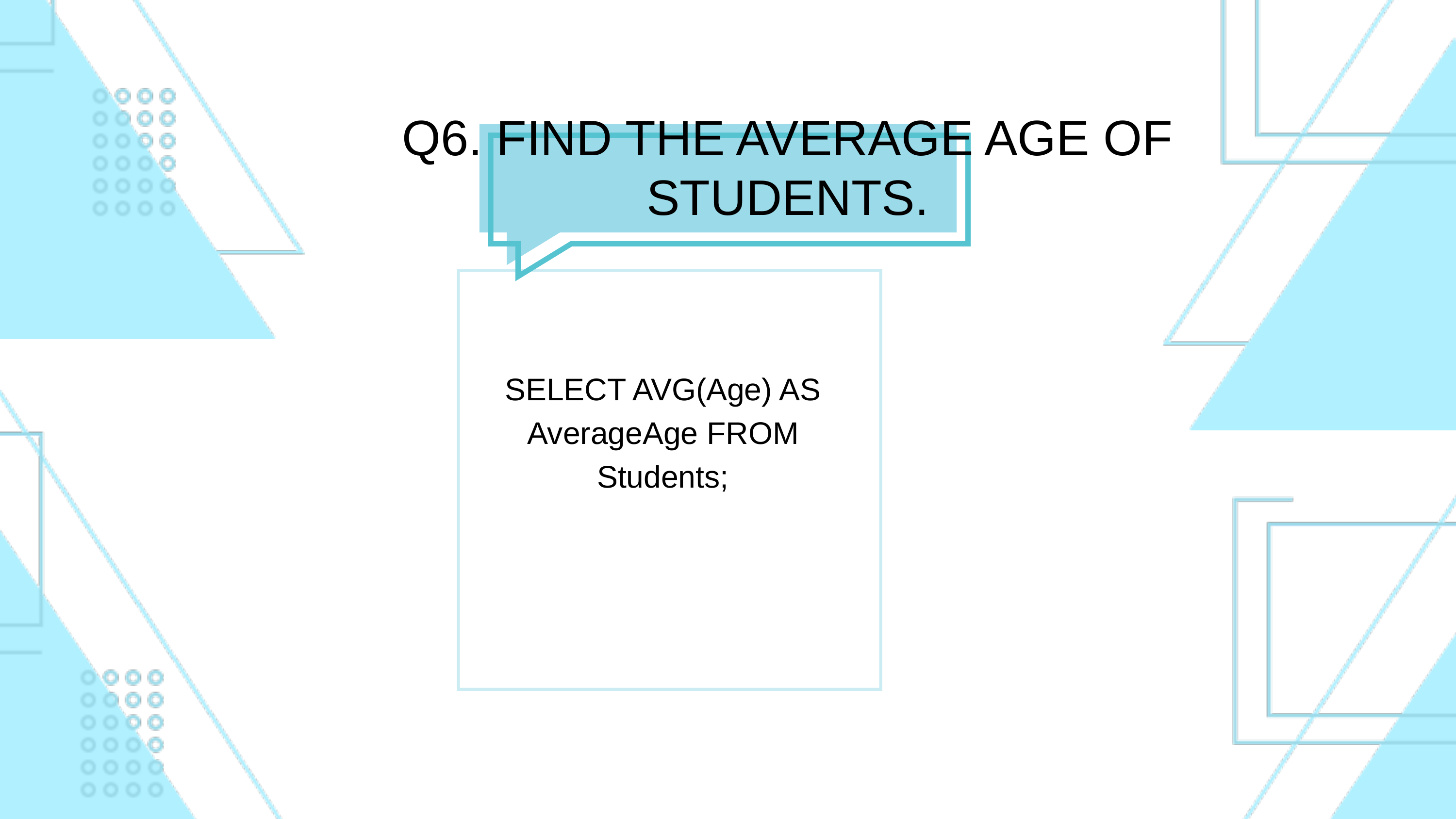

Q6. FIND THE AVERAGE AGE OF STUDENTS.

SELECT AVG(Age) AS AverageAge FROM Students;